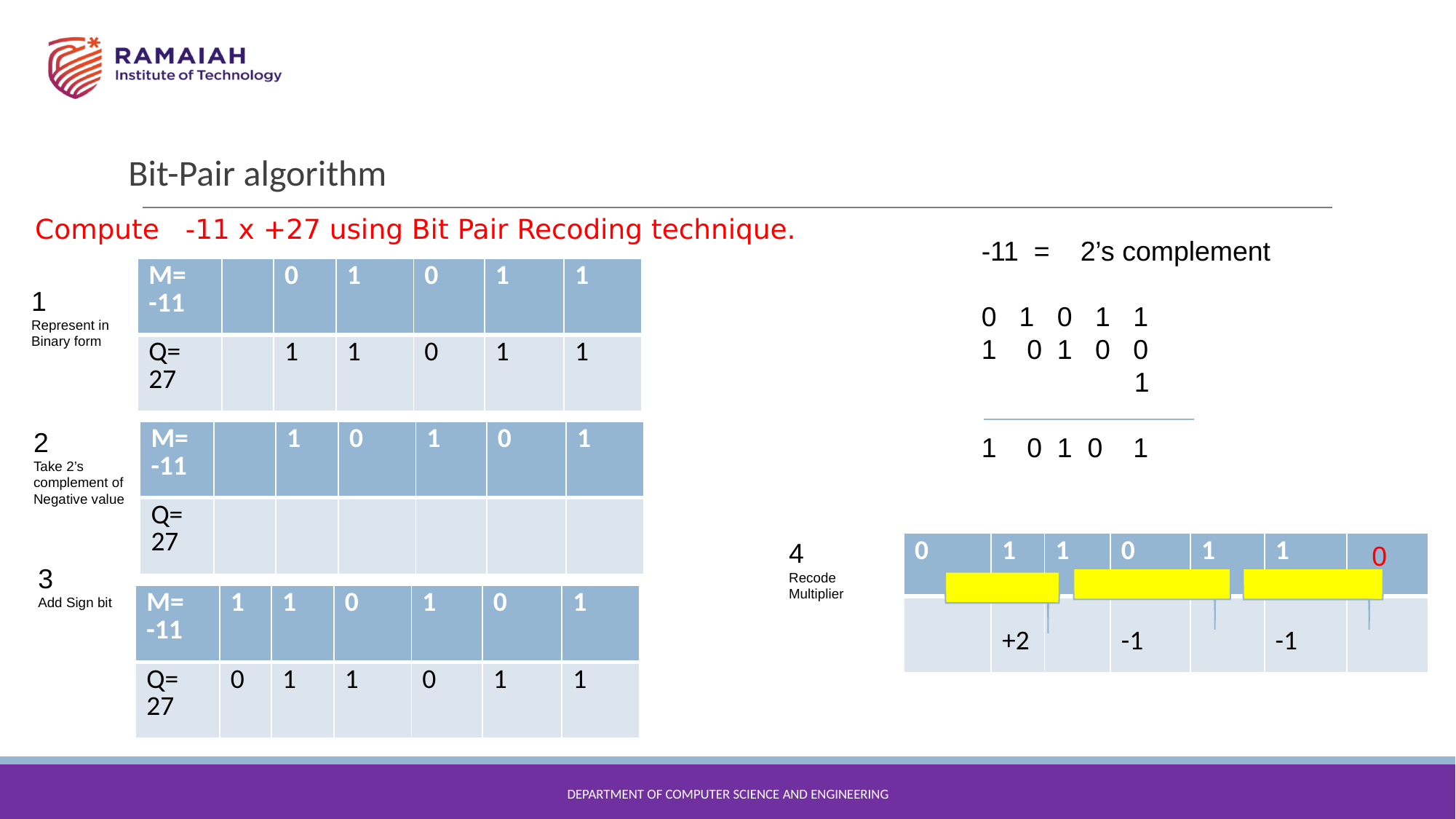

# Bit-Pair algorithm
 Compute   -11 x +27 using Bit Pair Recoding technique.
-11  =    2’s complement

0   1   0   1   1
1    0  1   0   0
                    1

1    0  1  0    1
| M= -11 |  | 0 | 1 | 0 | 1 | 1 |
| --- | --- | --- | --- | --- | --- | --- |
| Q= 27 |  | 1 | 1 | 0 | 1 | 1 |
1
Represent in Binary form

2
Take 2’s complement of Negative value

| M= -11 |  | 1 | 0 | 1 | 0 | 1 |
| --- | --- | --- | --- | --- | --- | --- |
| Q= 27 |  |  |  |  |  |  |

4
Recode Multiplier
| 0 | 1 | 1 | 0 | 1 | 1 |  |
| --- | --- | --- | --- | --- | --- | --- |
|  | +2 |  | -1 |  | -1 |  |
0

3
Add Sign bit

| M= -11 | 1 | 1 | 0 | 1 | 0 | 1 |
| --- | --- | --- | --- | --- | --- | --- |
| Q= 27 | 0 | 1 | 1 | 0 | 1 | 1 |
DEPARTMENT OF COMPUTER SCIENCE AND ENGINEERING